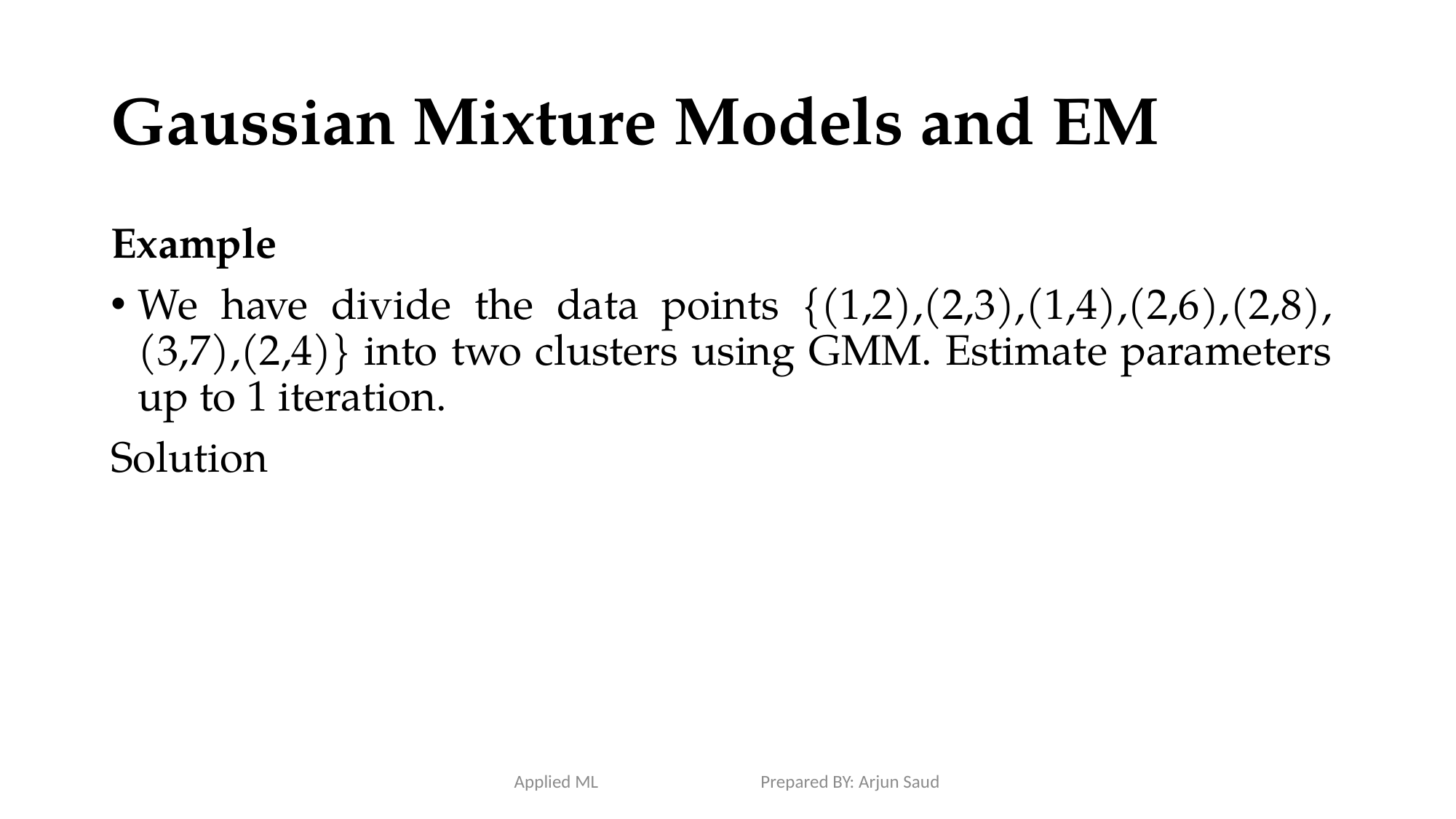

# Gaussian Mixture Models and EM
Example
We have divide the data points {(1,2),(2,3),(1,4),(2,6),(2,8),(3,7),(2,4)} into two clusters using GMM. Estimate parameters up to 1 iteration.
Solution

Applied ML                                       Prepared BY: Arjun Saud